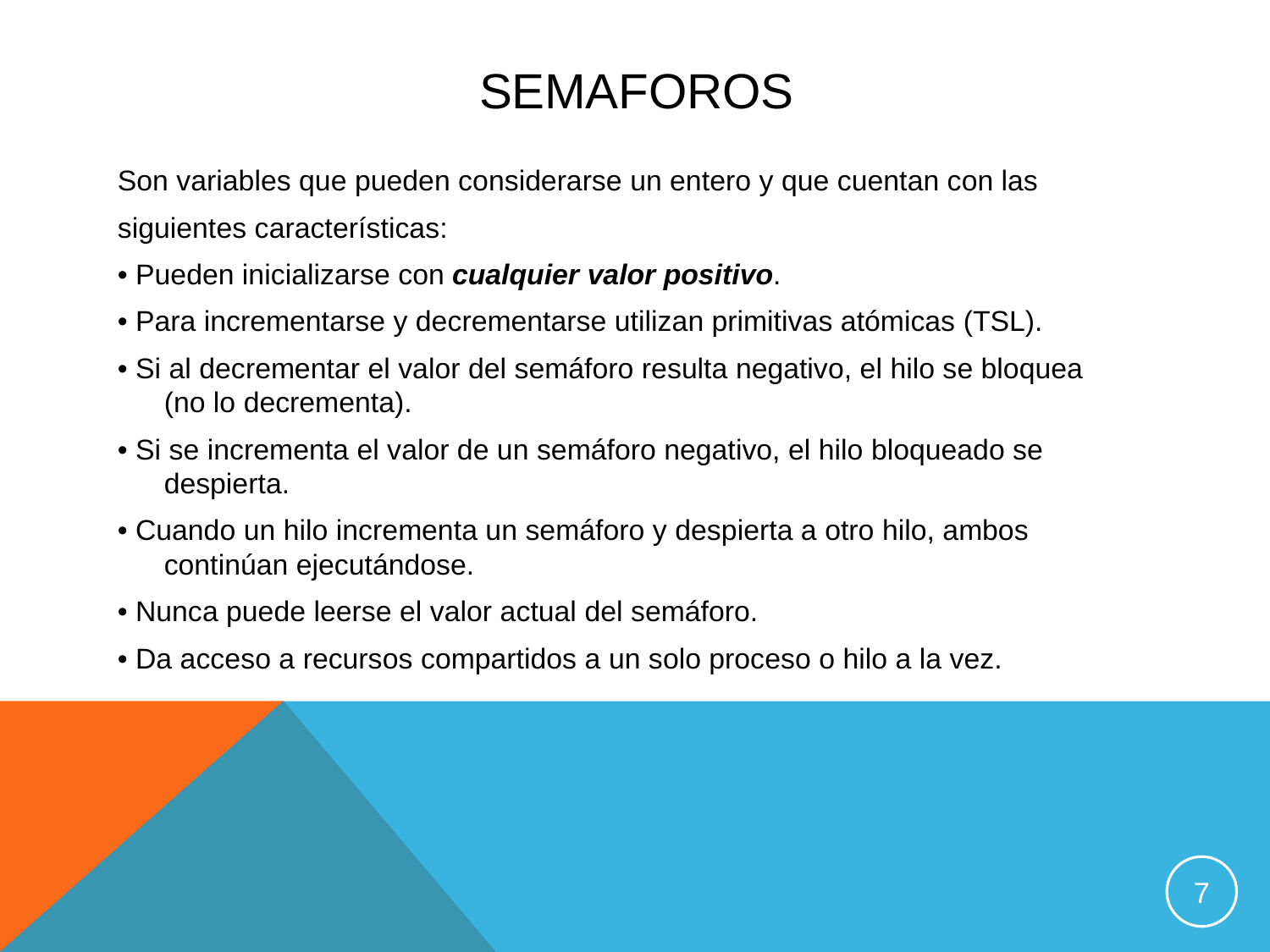

# SEMAFOROS
Son variables que pueden considerarse un entero y que cuentan con las
siguientes características:
• Pueden inicializarse con cualquier valor positivo.
• Para incrementarse y decrementarse utilizan primitivas atómicas (TSL).
• Si al decrementar el valor del semáforo resulta negativo, el hilo se bloquea  (no lo decrementa).
• Si se incrementa el valor de un semáforo negativo, el hilo bloqueado se despierta.
• Cuando un hilo incrementa un semáforo y despierta a otro hilo, ambos continúan ejecutándose.
• Nunca puede leerse el valor actual del semáforo.
• Da acceso a recursos compartidos a un solo proceso o hilo a la vez.
7